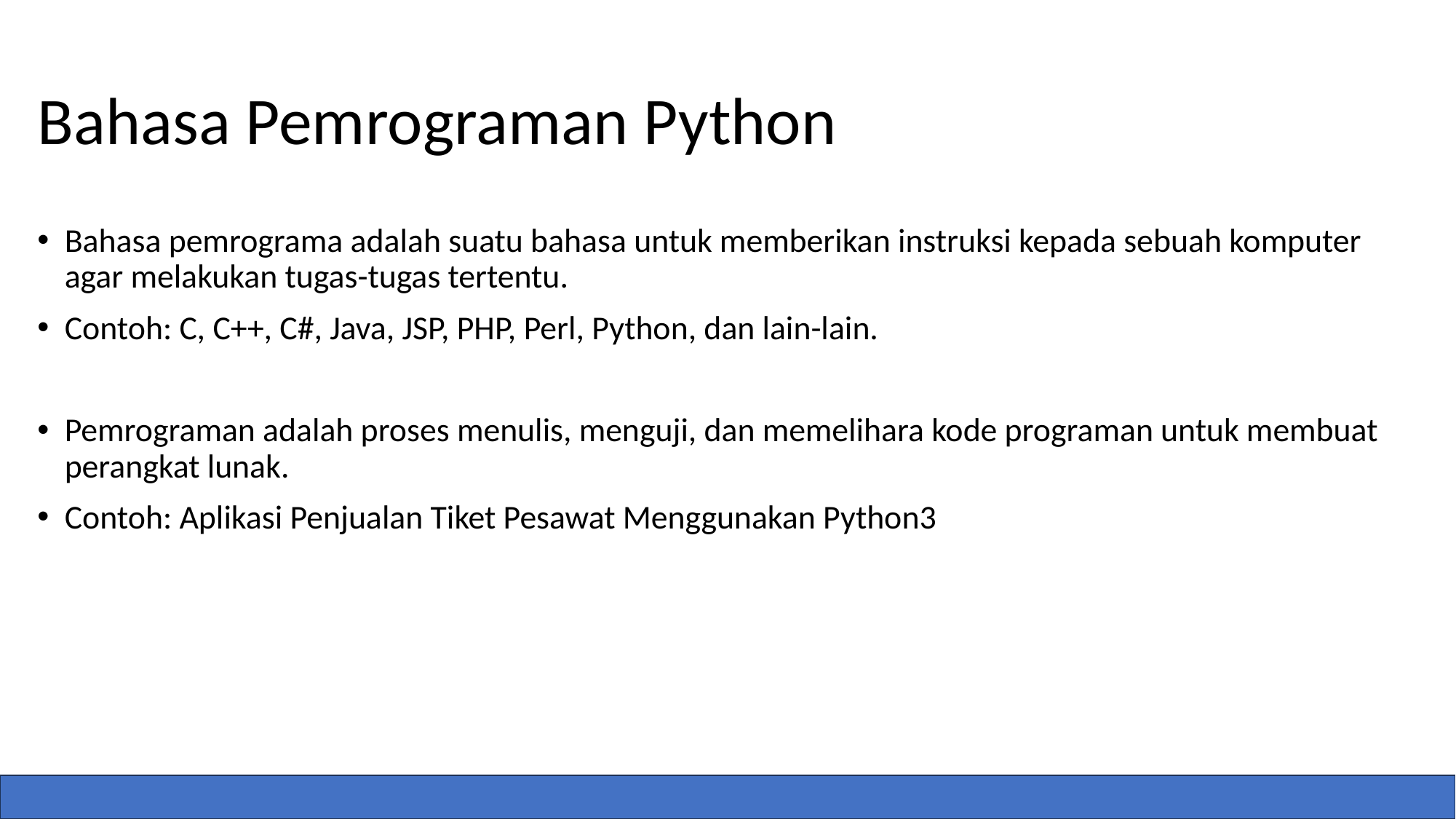

# Bahasa Pemrograman Python
Bahasa pemrograma adalah suatu bahasa untuk memberikan instruksi kepada sebuah komputer agar melakukan tugas-tugas tertentu.
Contoh: C, C++, C#, Java, JSP, PHP, Perl, Python, dan lain-lain.

Pemrograman adalah proses menulis, menguji, dan memelihara kode programan untuk membuat perangkat lunak.
Contoh: Aplikasi Penjualan Tiket Pesawat Menggunakan Python3